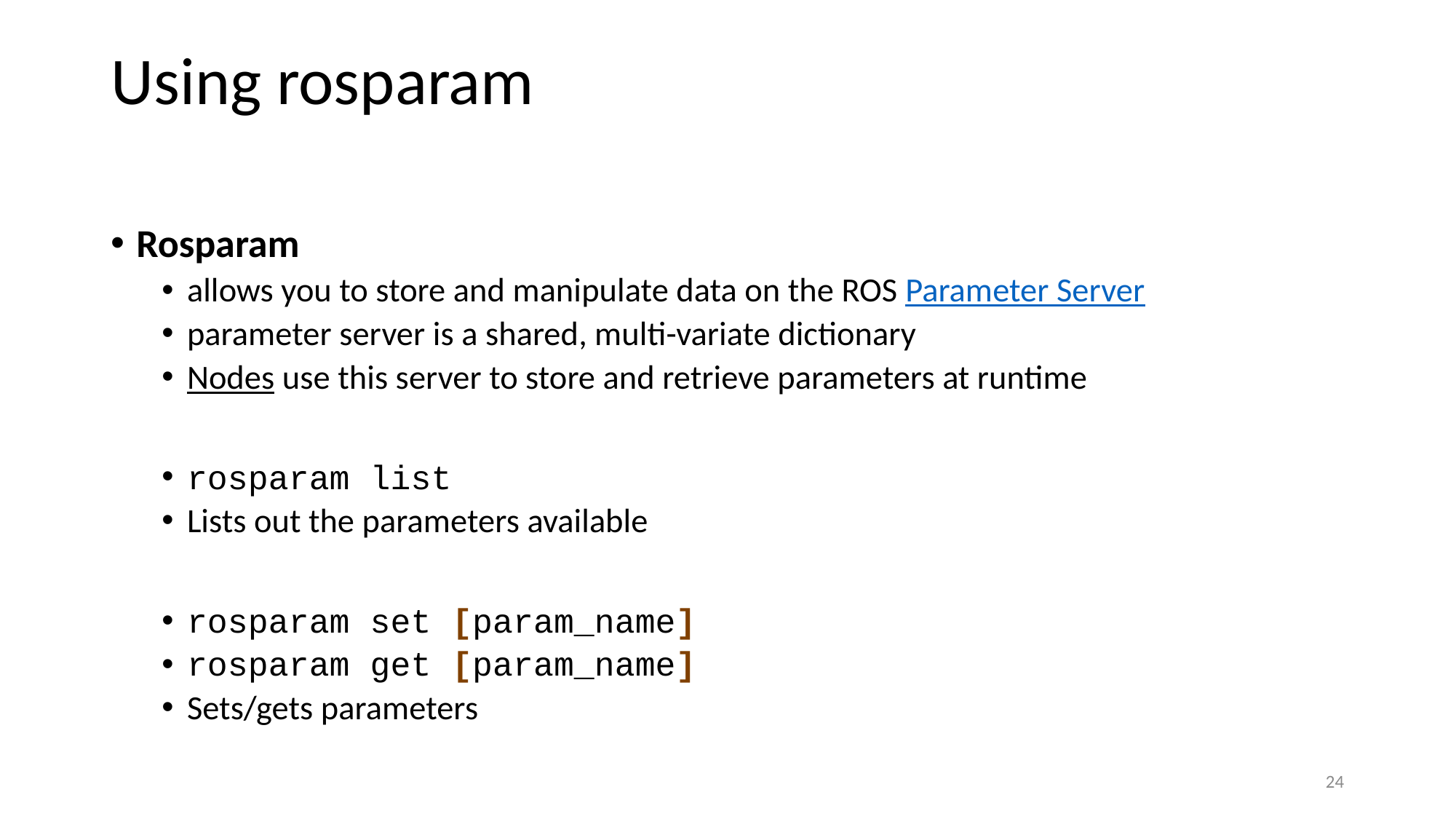

# Using rosparam
Rosparam
allows you to store and manipulate data on the ROS Parameter Server
parameter server is a shared, multi-variate dictionary
Nodes use this server to store and retrieve parameters at runtime

rosparam list
Lists out the parameters available

rosparam set [param_name]
rosparam get [param_name]
Sets/gets parameters

24